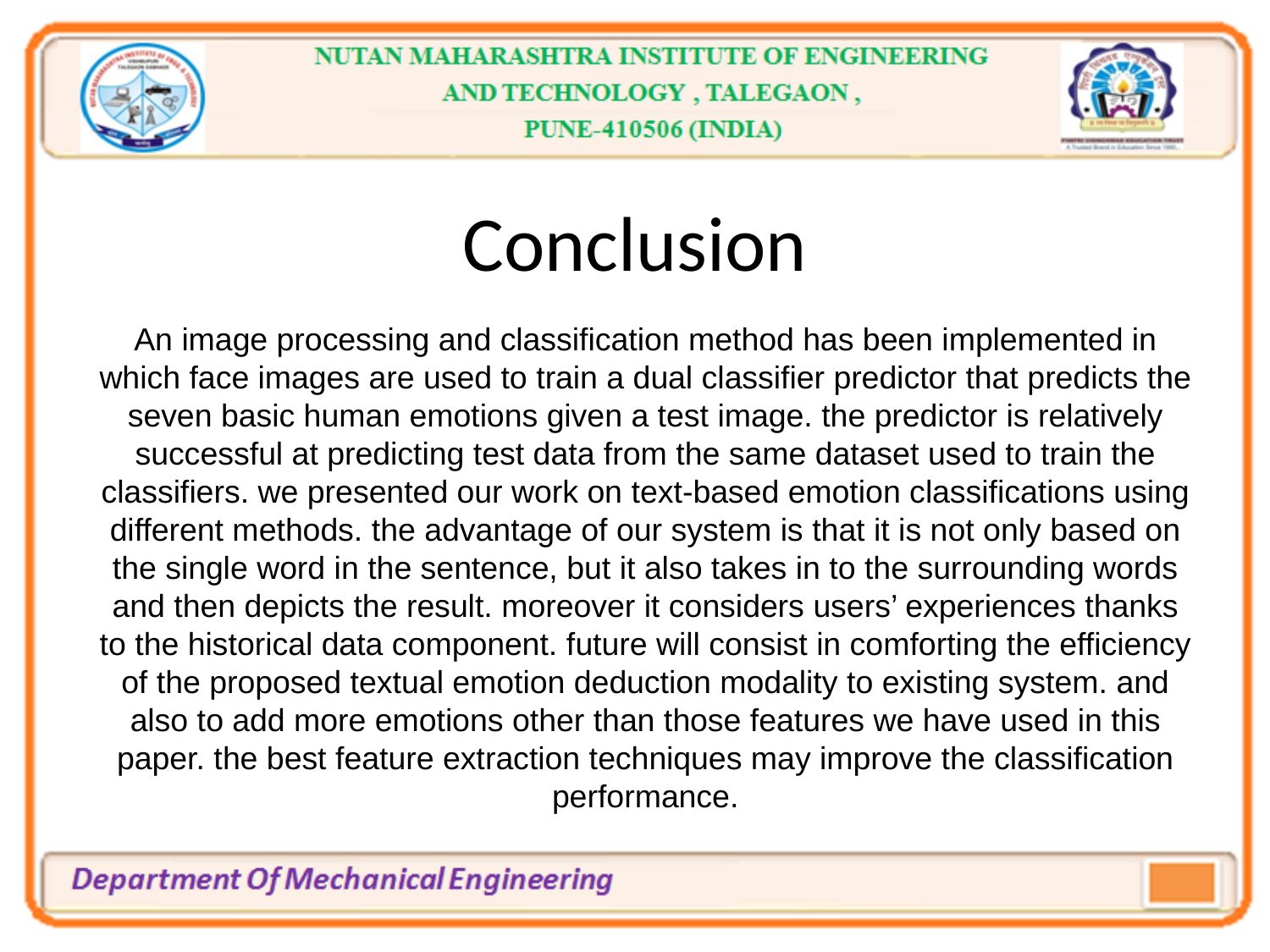

# Conclusion

An image processing and classification method has been implemented in which face images are used to train a dual classifier predictor that predicts the seven basic human emotions given a test image. the predictor is relatively successful at predicting test data from the same dataset used to train the classifiers. we presented our work on text-based emotion classifications using different methods. the advantage of our system is that it is not only based on the single word in the sentence, but it also takes in to the surrounding words and then depicts the result. moreover it considers users’ experiences thanks to the historical data component. future will consist in comforting the efficiency of the proposed textual emotion deduction modality to existing system. and also to add more emotions other than those features we have used in this paper. the best feature extraction techniques may improve the classification performance.